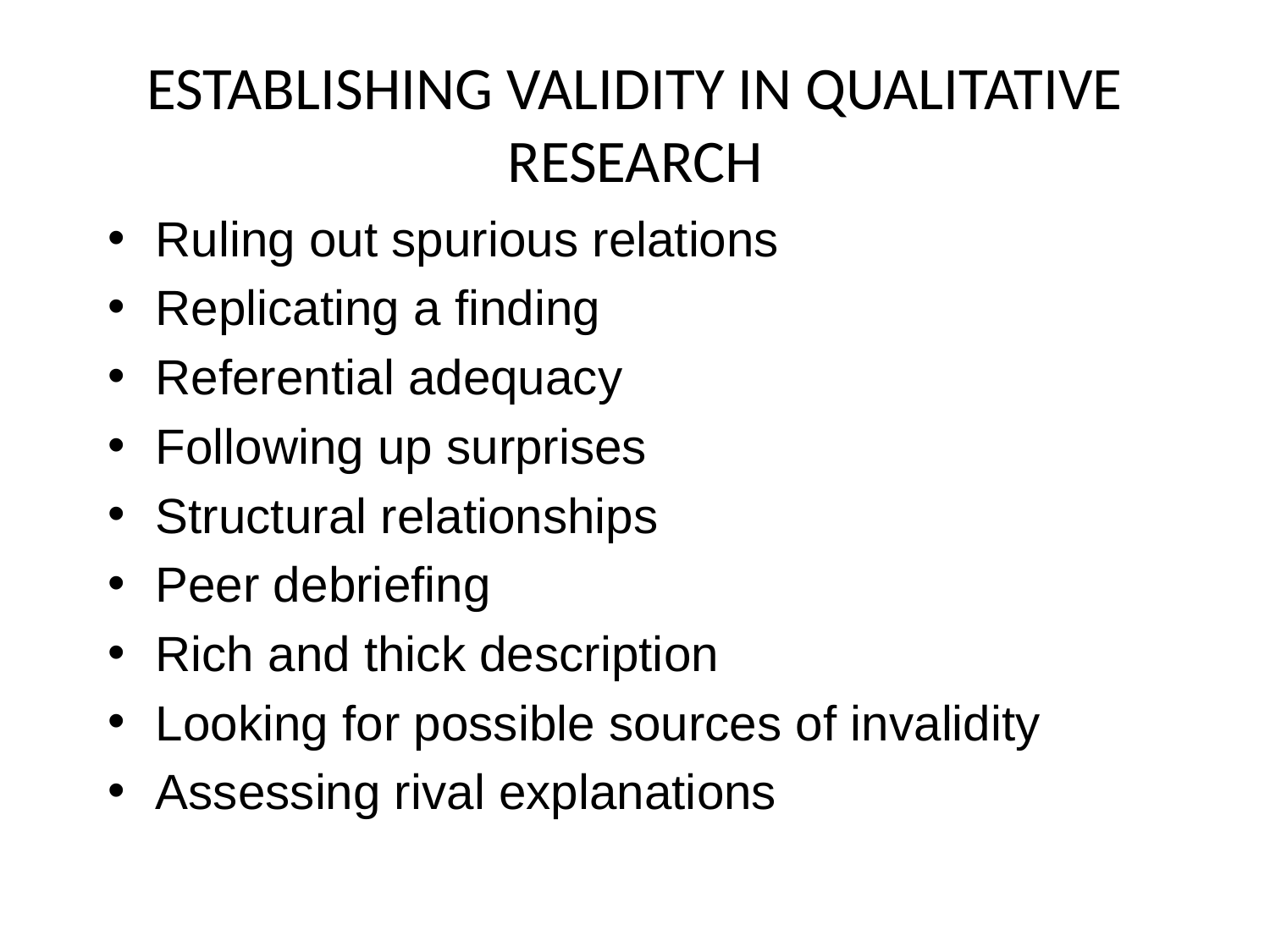

# ESTABLISHING VALIDITY IN QUALITATIVE RESEARCH
Ruling out spurious relations
Replicating a finding
Referential adequacy
Following up surprises
Structural relationships
Peer debriefing
Rich and thick description
Looking for possible sources of invalidity
Assessing rival explanations